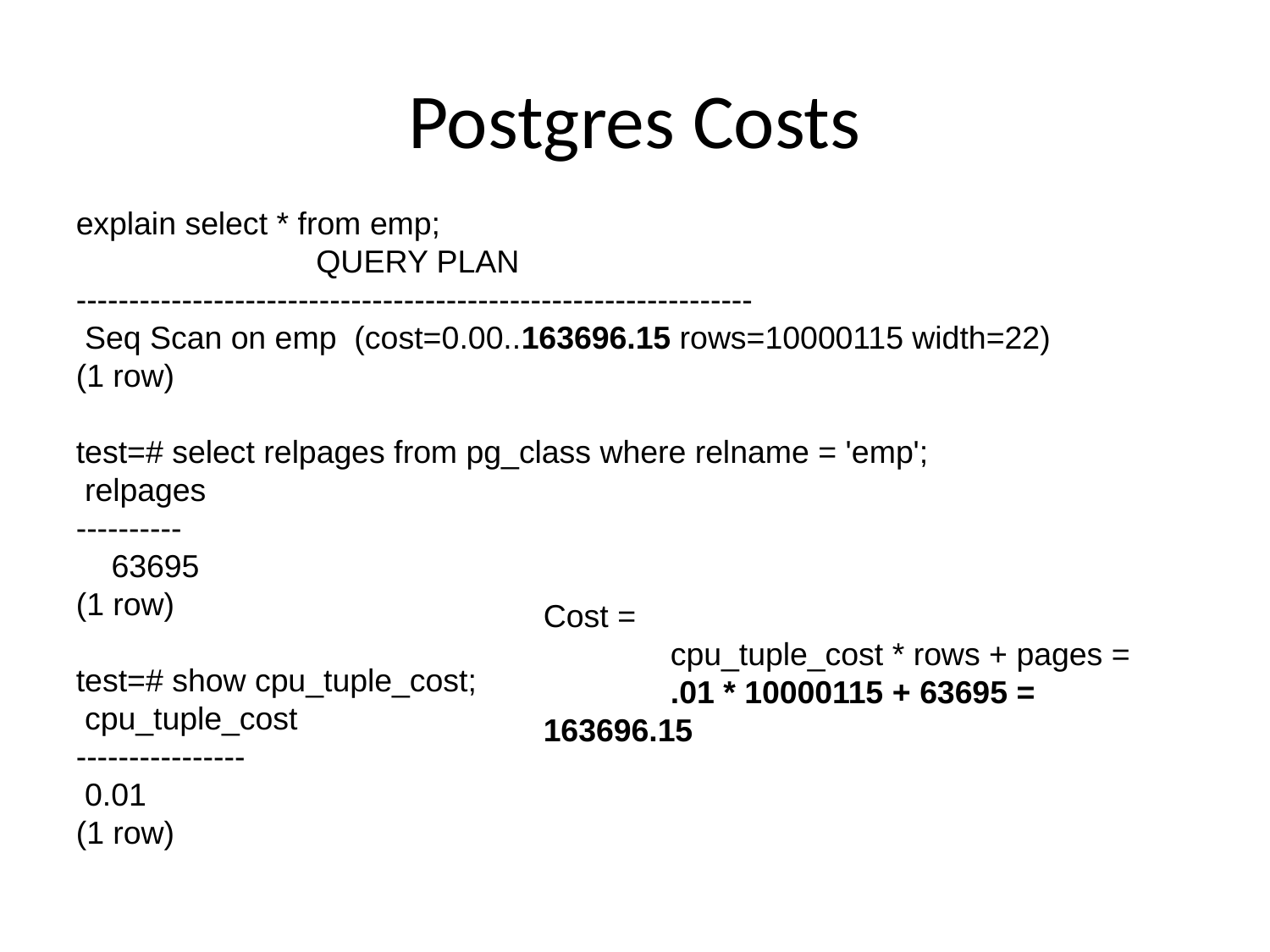

# Postgres Costs
explain select * from emp;
                           QUERY PLAN
----------------------------------------------------------------
 Seq Scan on emp  (cost=0.00..163696.15 rows=10000115 width=22)
(1 row)

test=# select relpages from pg_class where relname = 'emp';
 relpages
----------
    63695
(1 row)

test=# show cpu_tuple_cost;
 cpu_tuple_cost
----------------
 0.01
(1 row)

Cost =
	cpu_tuple_cost * rows + pages =
	.01 * 10000115 + 63695 = 163696.15